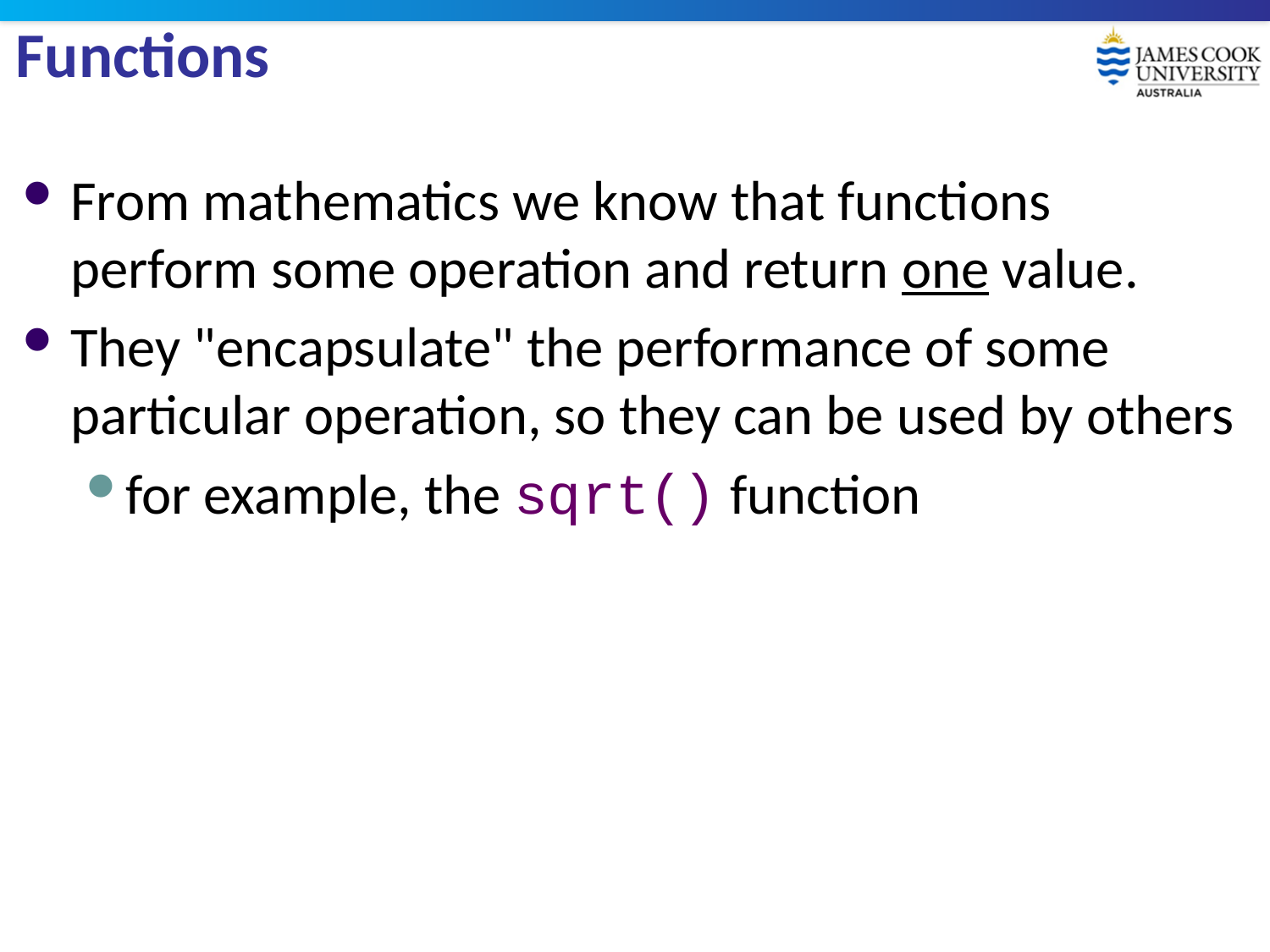

# Functions
From mathematics we know that functions perform some operation and return one value.
They "encapsulate" the performance of some particular operation, so they can be used by others
for example, the sqrt() function